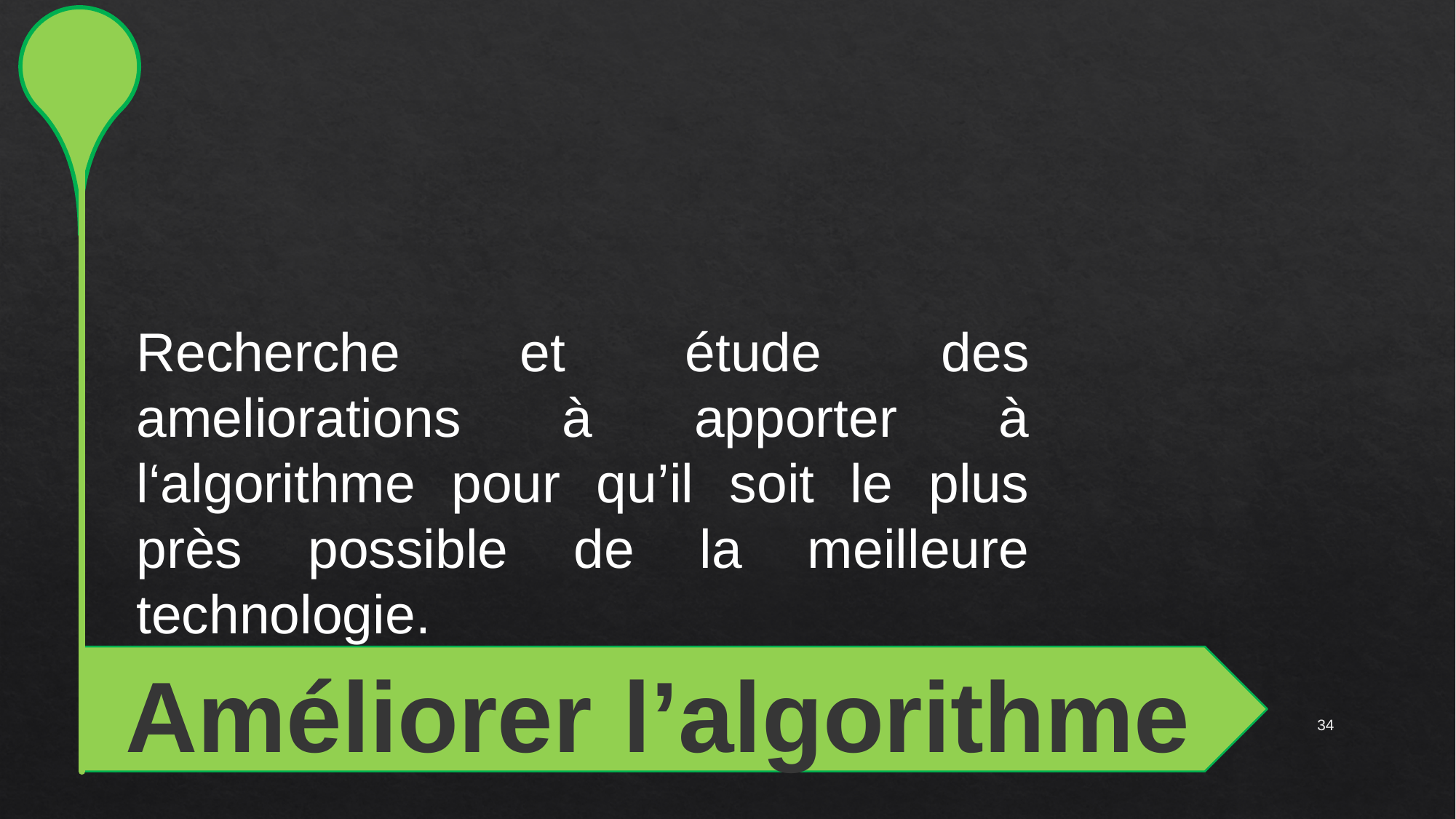

Améliorer l’algorithme
Recherche et étude des ameliorations à apporter à l‘algorithme pour qu’il soit le plus près possible de la meilleure technologie.
34